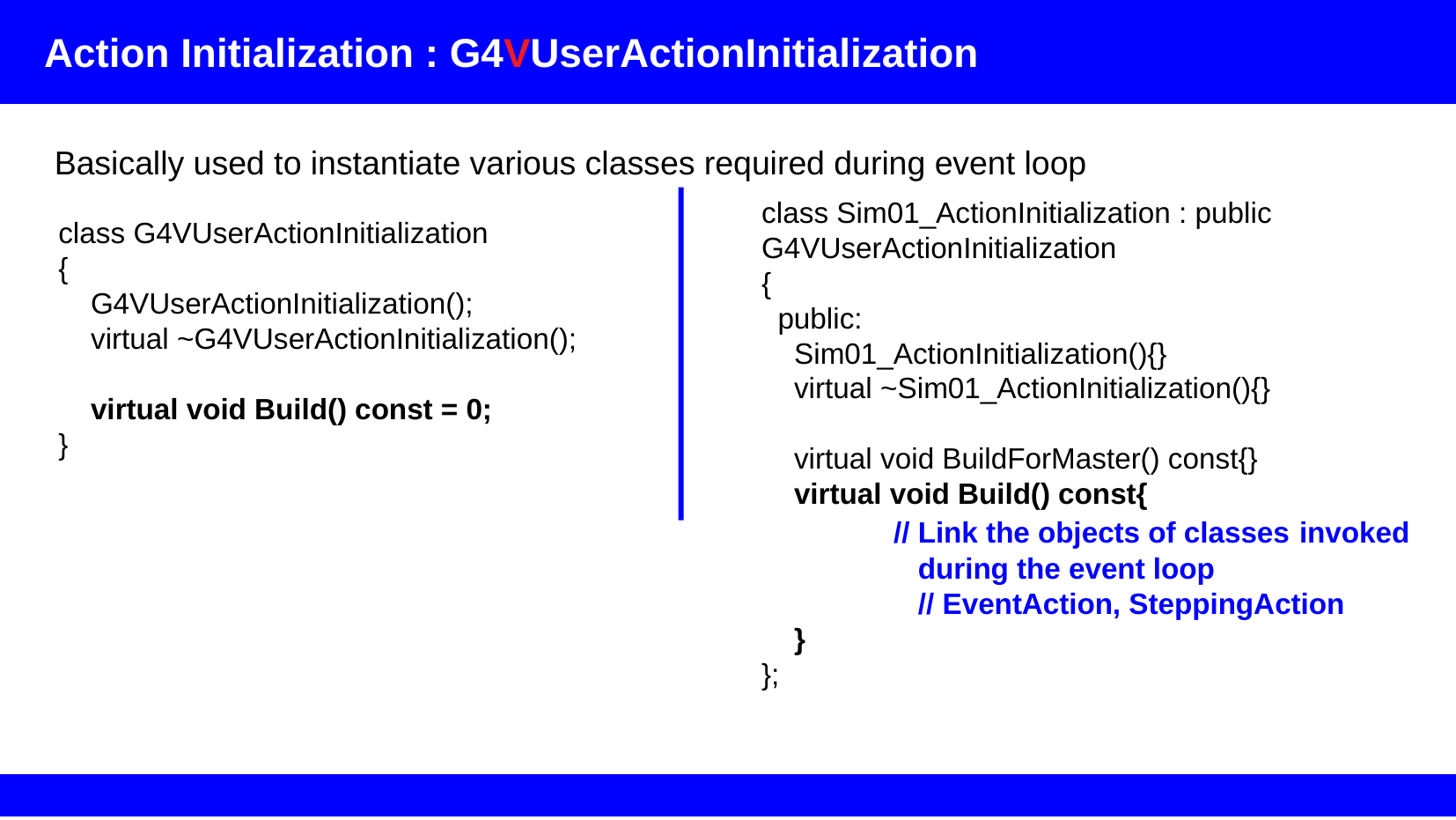

Action Initialization : G4VUserActionInitialization
Basically used to instantiate various classes required during event loop

class Sim01_ActionInitialization : public G4VUserActionInitialization
{
  public:
    Sim01_ActionInitialization(){}
    virtual ~Sim01_ActionInitialization(){}

    virtual void BuildForMaster() const{}
    virtual void Build() const{
	// Link the objects of classes invoked
	   during the event loop
	   // EventAction, SteppingAction
    }
};
class G4VUserActionInitialization
{
    G4VUserActionInitialization();
    virtual ~G4VUserActionInitialization();

    virtual void Build() const = 0;
}